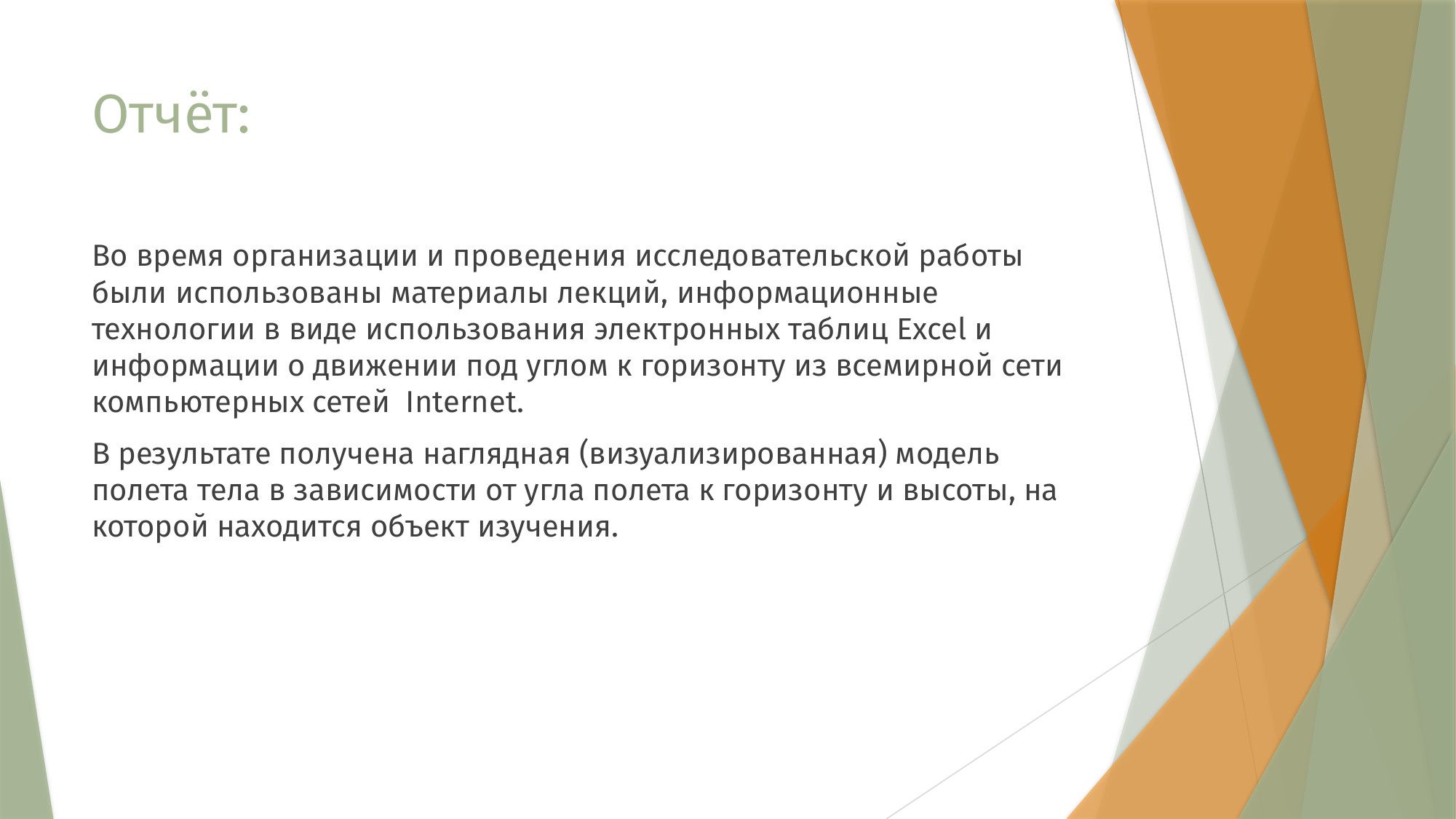

# Отчёт:
Во время организации и проведения исследовательской работы были использованы материалы лекций, информационные технологии в виде использования электронных таблиц Excel и информации о движении под углом к горизонту из всемирной сети компьютерных сетей  Internet.
В результате получена наглядная (визуализированная) модель полета тела в зависимости от угла полета к горизонту и высоты, на которой находится объект изучения.